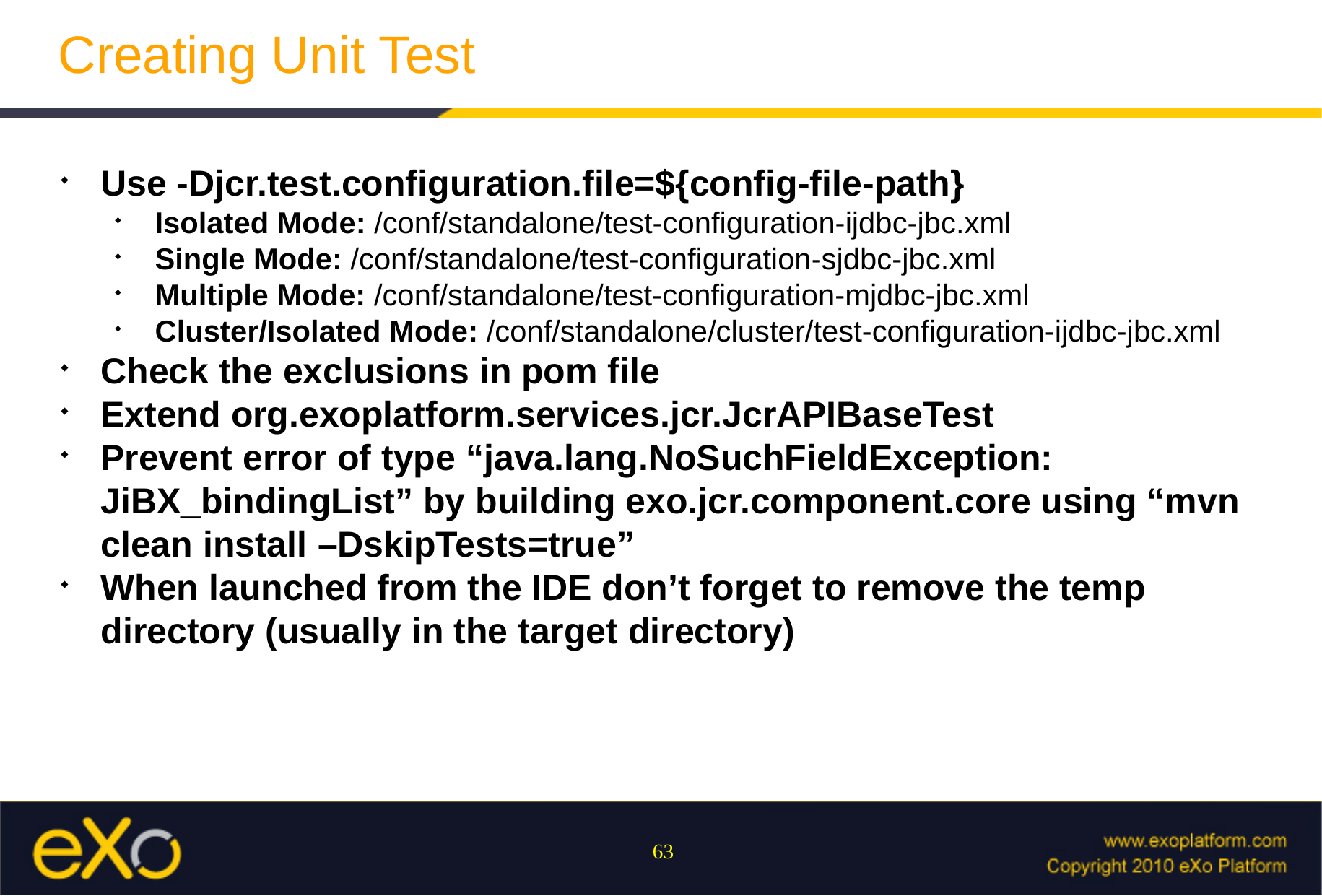

Creating Unit Test
Use -Djcr.test.configuration.file=${config-file-path}
Isolated Mode: /conf/standalone/test-configuration-ijdbc-jbc.xml
Single Mode: /conf/standalone/test-configuration-sjdbc-jbc.xml
Multiple Mode: /conf/standalone/test-configuration-mjdbc-jbc.xml
Cluster/Isolated Mode: /conf/standalone/cluster/test-configuration-ijdbc-jbc.xml
Check the exclusions in pom file
Extend org.exoplatform.services.jcr.JcrAPIBaseTest
Prevent error of type “java.lang.NoSuchFieldException: JiBX_bindingList” by building exo.jcr.component.core using “mvn clean install –DskipTests=true”
When launched from the IDE don’t forget to remove the temp directory (usually in the target directory)